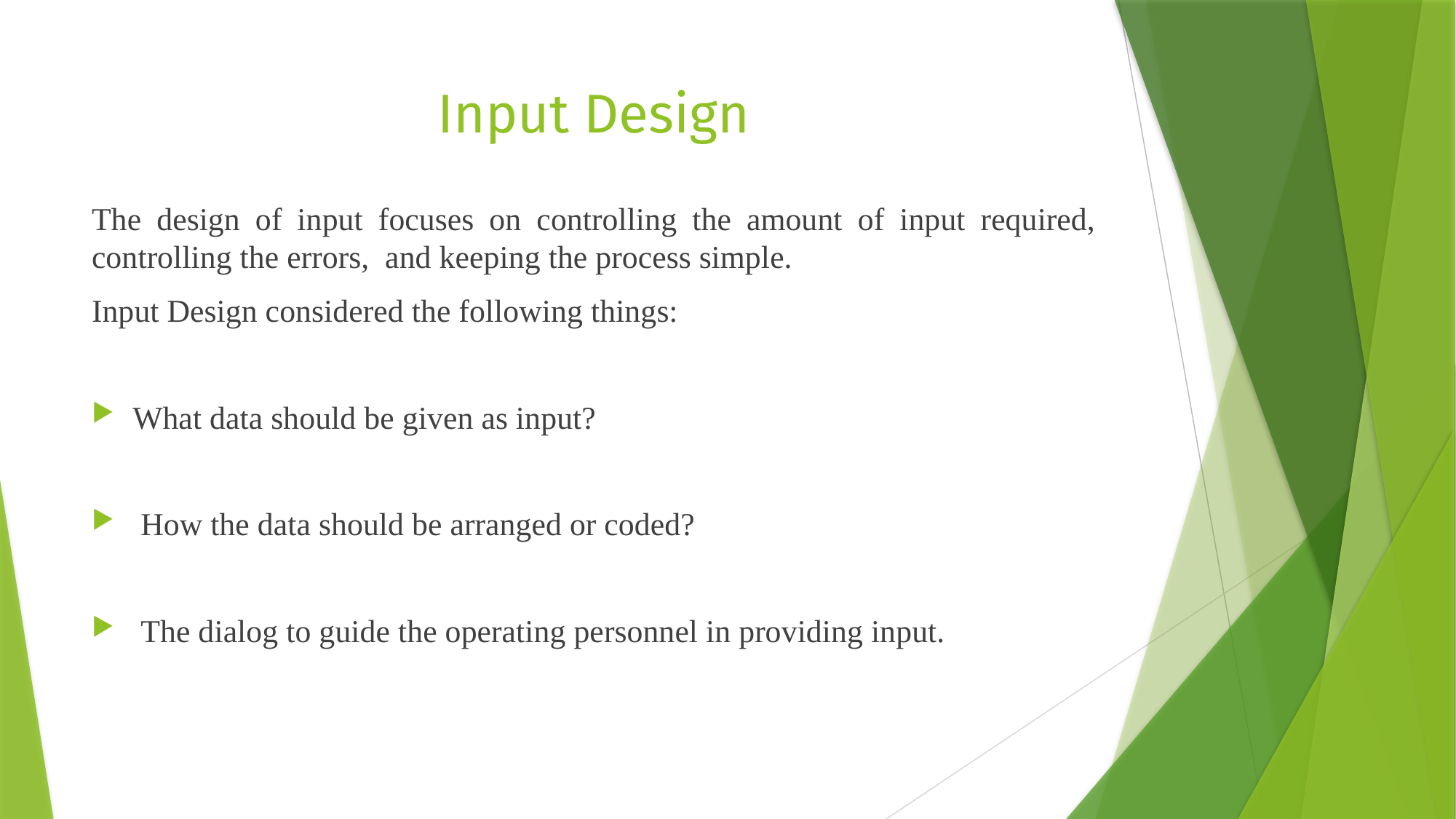

# Input Design
The design of input focuses on controlling the amount of input required, controlling the errors,  and keeping the process simple.
Input Design considered the following things:

What data should be given as input?

 How the data should be arranged or coded?

 The dialog to guide the operating personnel in providing input.